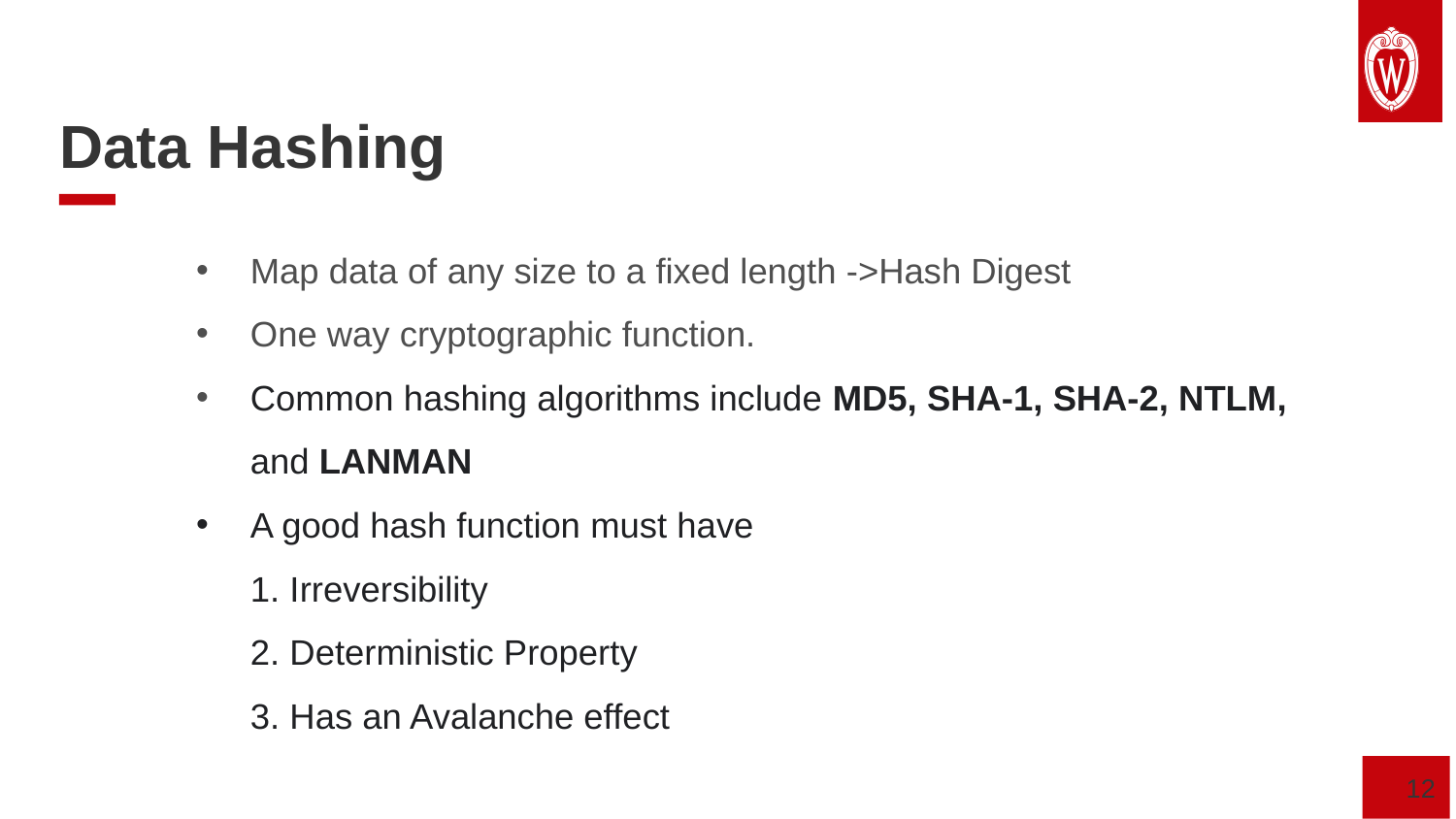

Data Hashing
Map data of any size to a fixed length ->Hash Digest
One way cryptographic function.
Common hashing algorithms include MD5, SHA-1, SHA-2, NTLM, and LANMAN
A good hash function must have
1. Irreversibility
2. Deterministic Property
3. Has an Avalanche effect

12